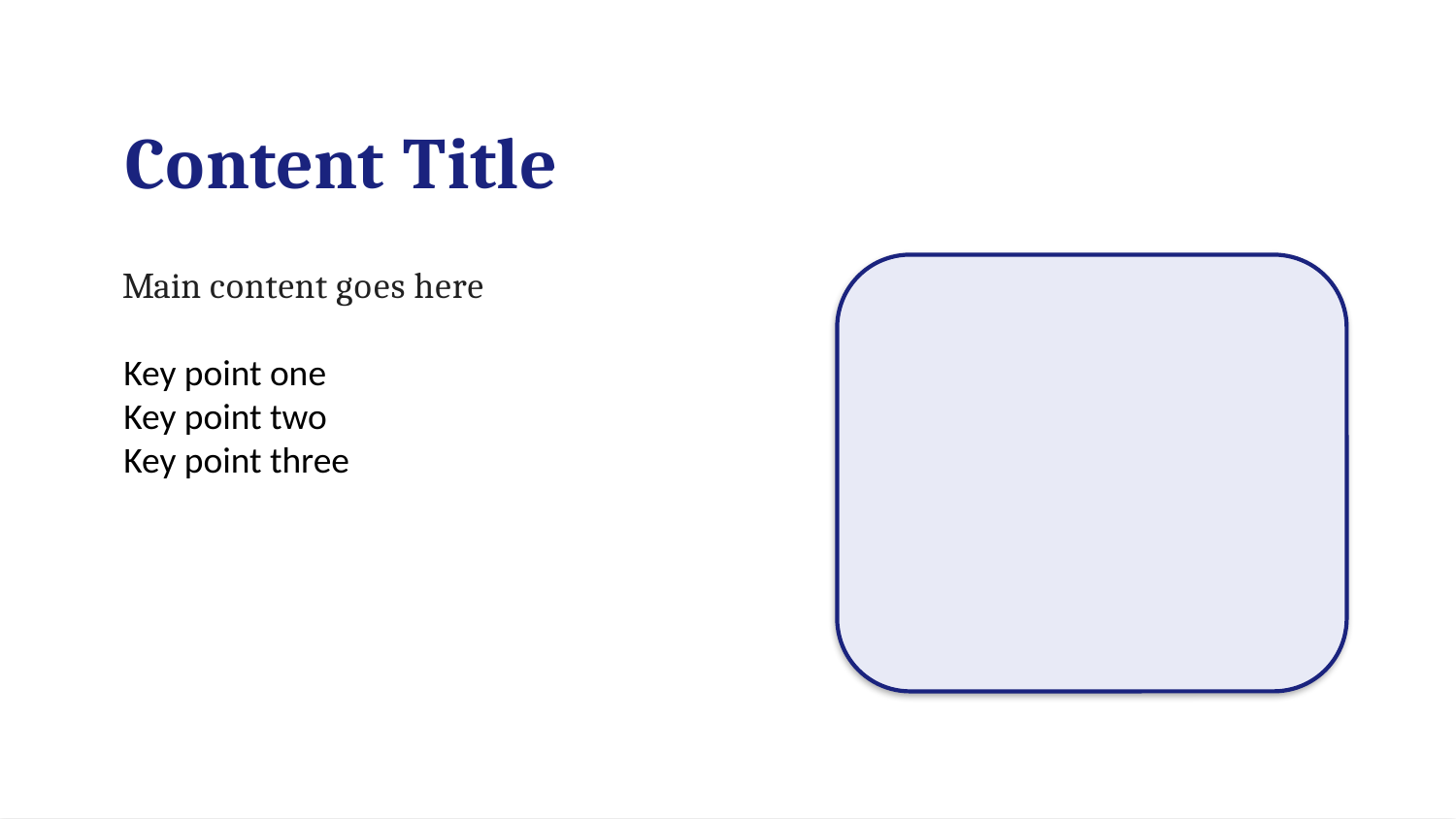

Content Title
Main content goes here

Key point one
Key point two
Key point three